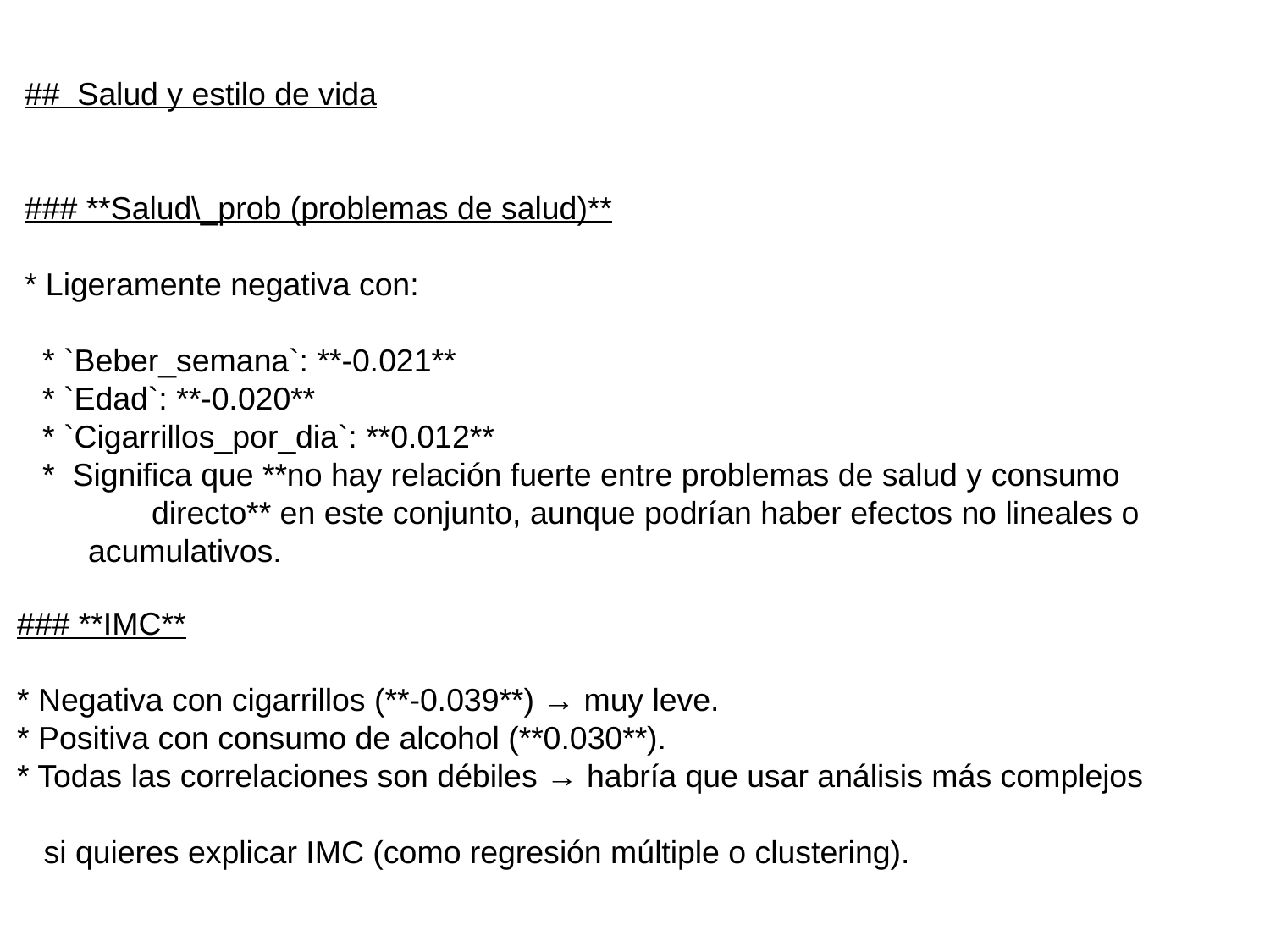

##  Salud y estilo de vida

### **Salud\_prob (problemas de salud)**

* Ligeramente negativa con:

  * `Beber_semana`: **-0.021**
  * `Edad`: **-0.020**
  * `Cigarrillos_por_dia`: **0.012**
  *  Significa que **no hay relación fuerte entre problemas de salud y consumo
 	directo** en este conjunto, aunque podrían haber efectos no lineales o
acumulativos.
### **IMC**

* Negativa con cigarrillos (**-0.039**) → muy leve.
* Positiva con consumo de alcohol (**0.030**).
* Todas las correlaciones son débiles → habría que usar análisis más complejos
   si quieres explicar IMC (como regresión múltiple o clustering).